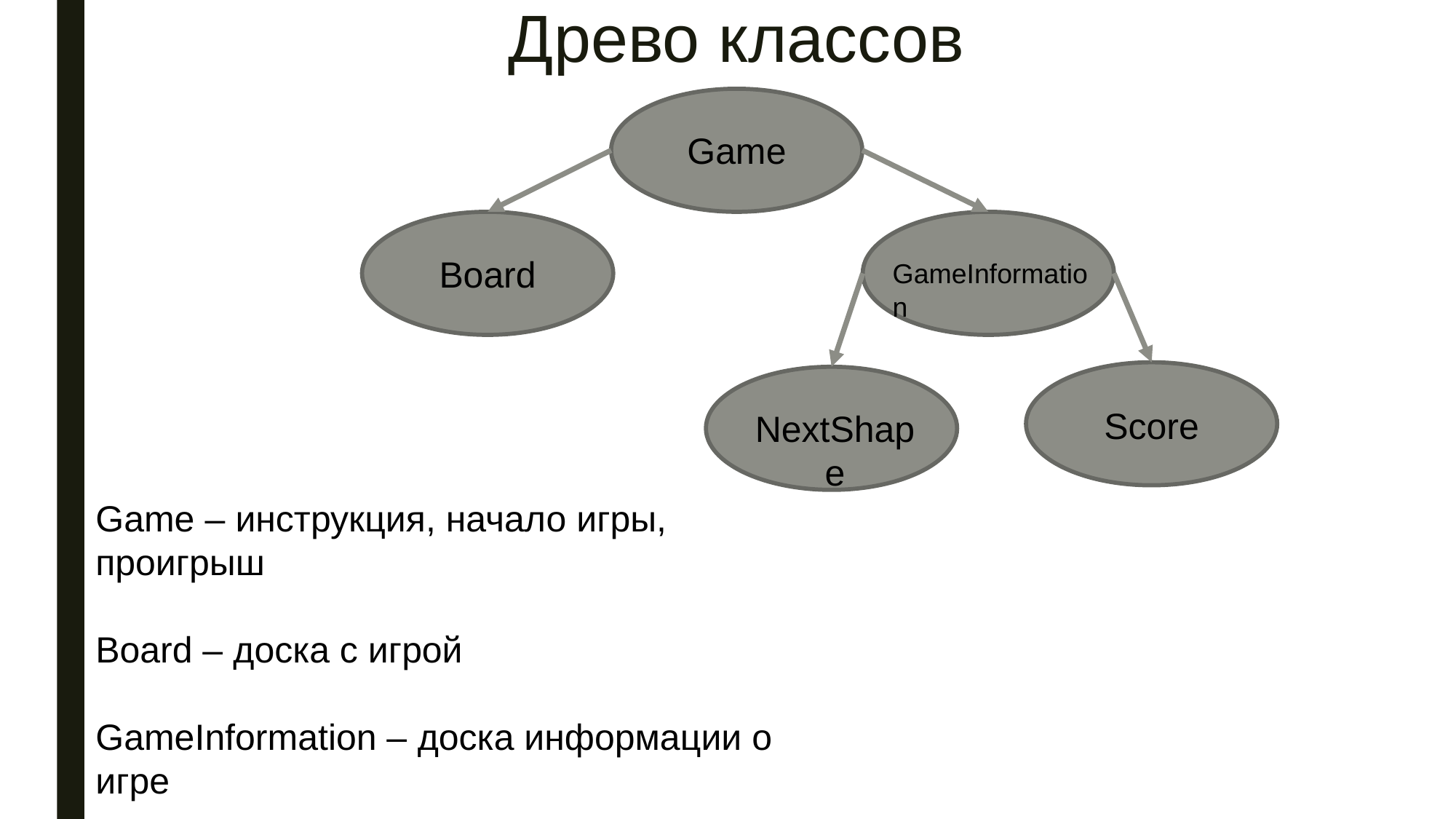

# Древо классов

Game

Board
GameInformation

Score
NextShape
Game – инструкция, начало игры, проигрыш

Board – доска с игрой

GameInformation – доска информации о игре

NextShape – окно следующей фигуры

Score – нынешний балл, рекорд, уничтоженные линии